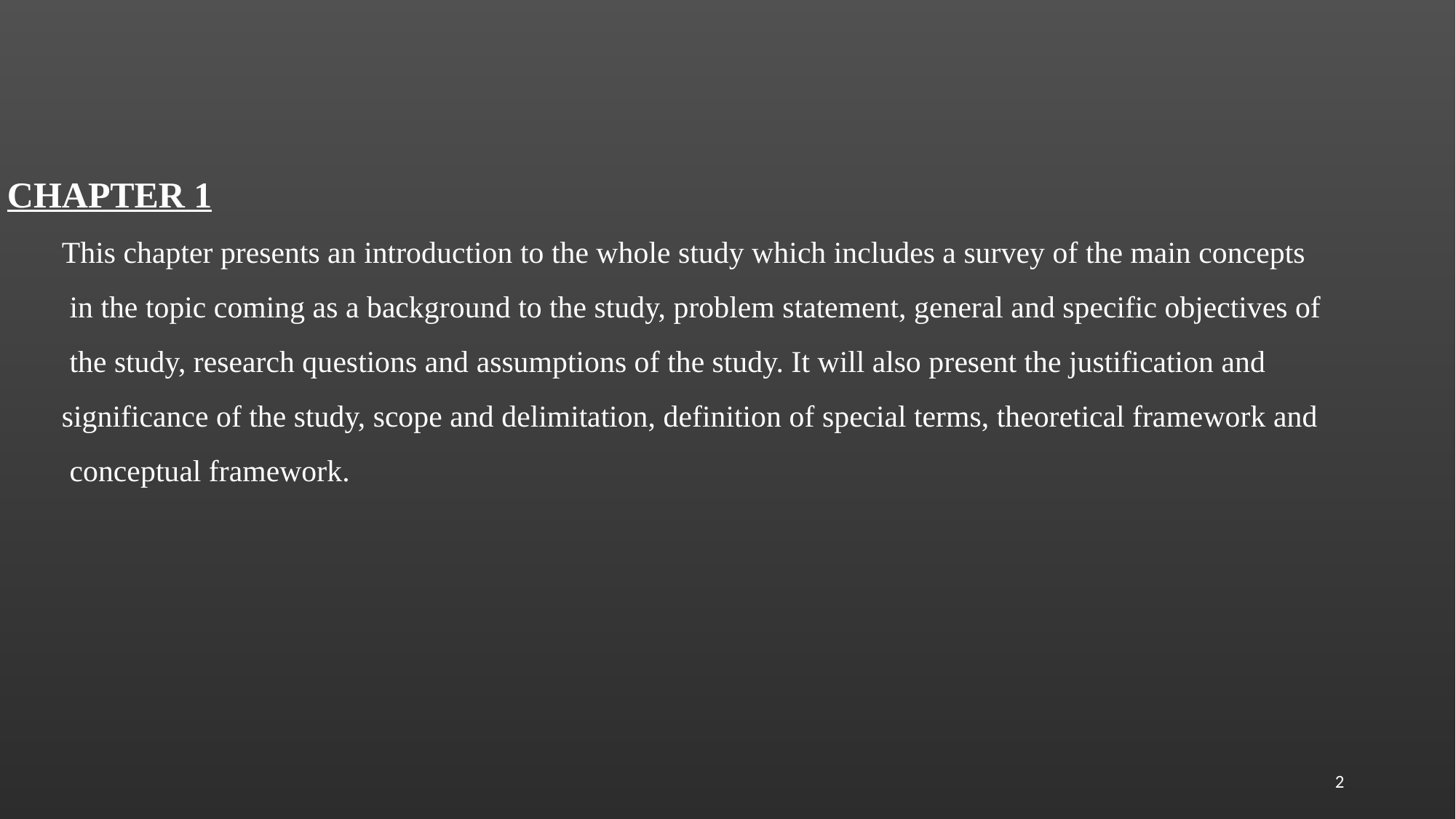

CHAPTER 1
This chapter presents an introduction to the whole study which includes a survey of the main concepts
 in the topic coming as a background to the study, problem statement, general and specific objectives of
 the study, research questions and assumptions of the study. It will also present the justification and
significance of the study, scope and delimitation, definition of special terms, theoretical framework and
 conceptual framework.

2